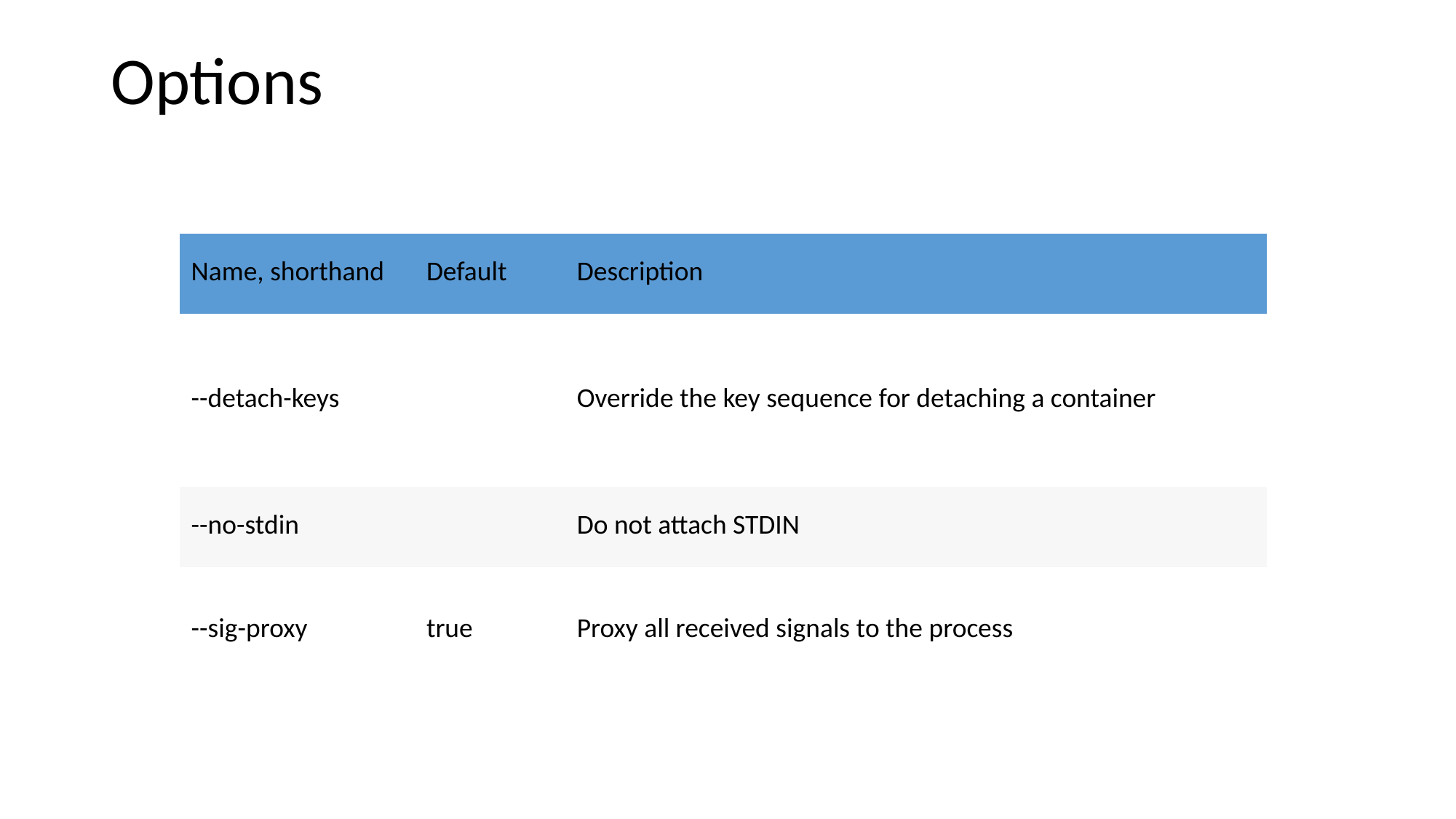

# Options
| Name, shorthand | Default | Description |
| --- | --- | --- |
| --detach-keys |  | Override the key sequence for detaching a container |
| --no-stdin |  | Do not attach STDIN |
| --sig-proxy | true | Proxy all received signals to the process |